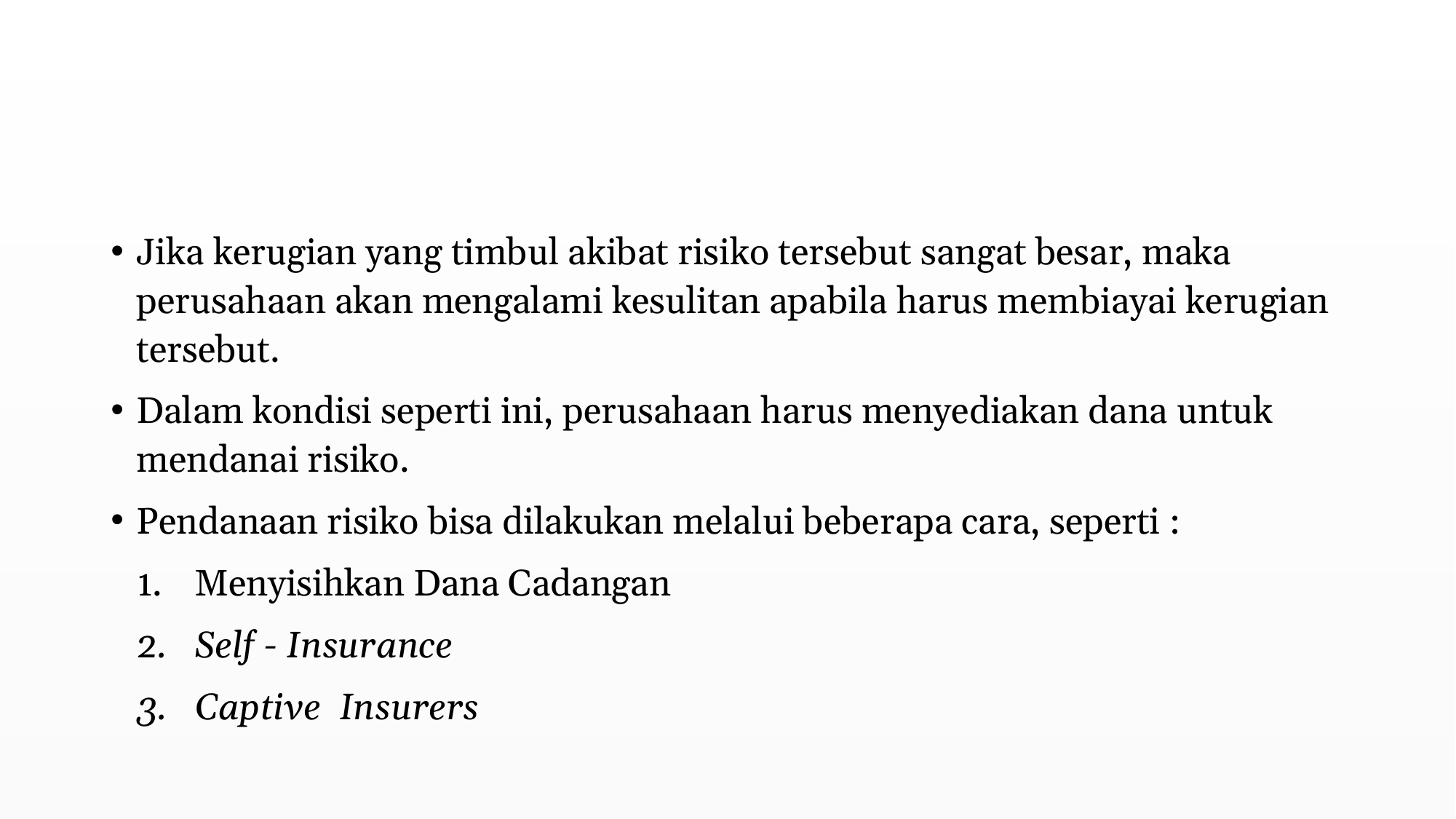

#
Jika kerugian yang timbul akibat risiko tersebut sangat besar, maka perusahaan akan mengalami kesulitan apabila harus membiayai kerugian tersebut.
Dalam kondisi seperti ini, perusahaan harus menyediakan dana untuk mendanai risiko.
Pendanaan risiko bisa dilakukan melalui beberapa cara, seperti :
Menyisihkan Dana Cadangan
Self - Insurance
Captive  Insurers